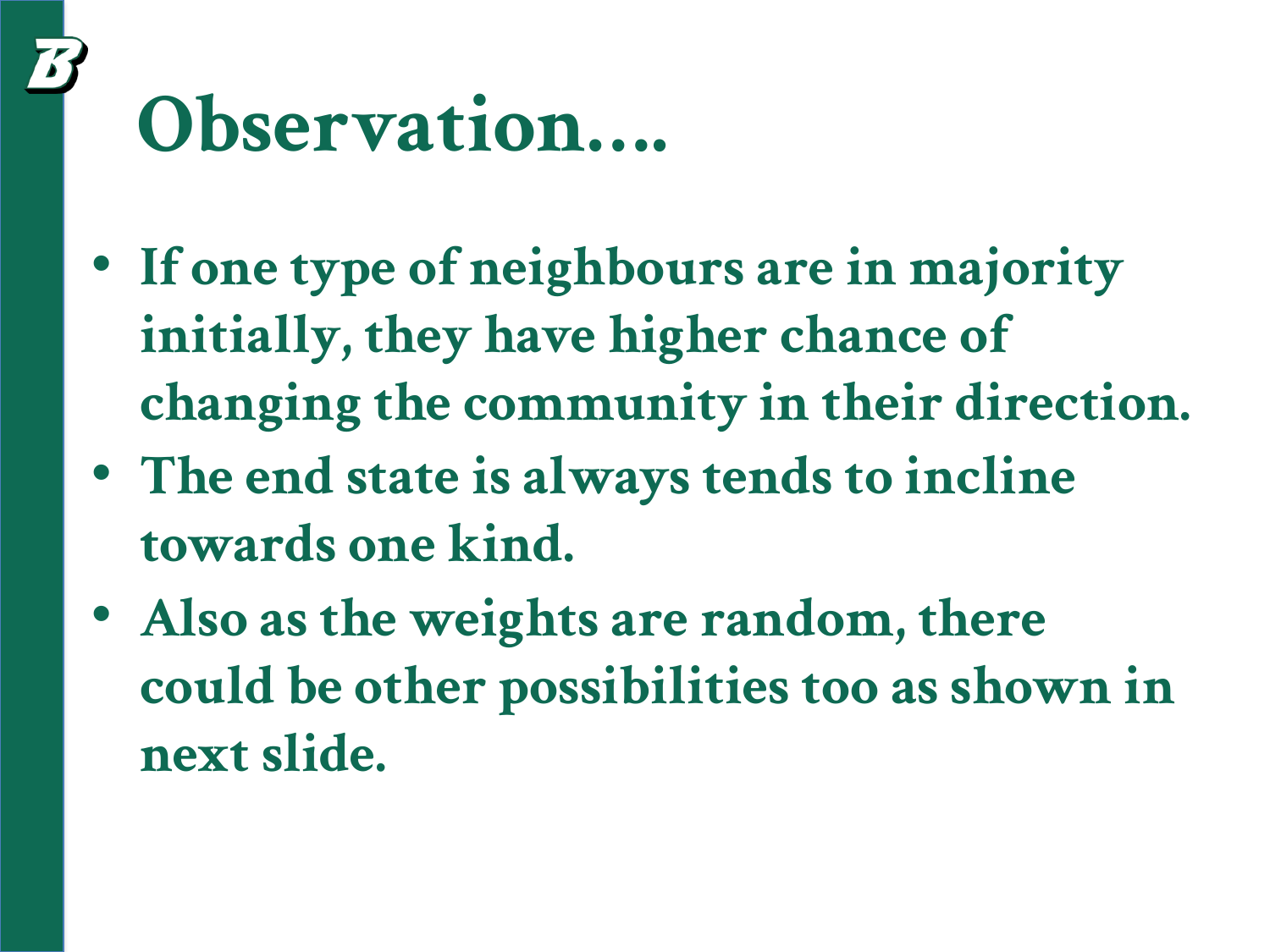

# Observation….
If one type of neighbours are in majority  initially, they have higher chance of changing the community in their direction.
The end state is always tends to incline towards one kind.
Also as the weights are random, there could be other possibilities too as shown in next slide.